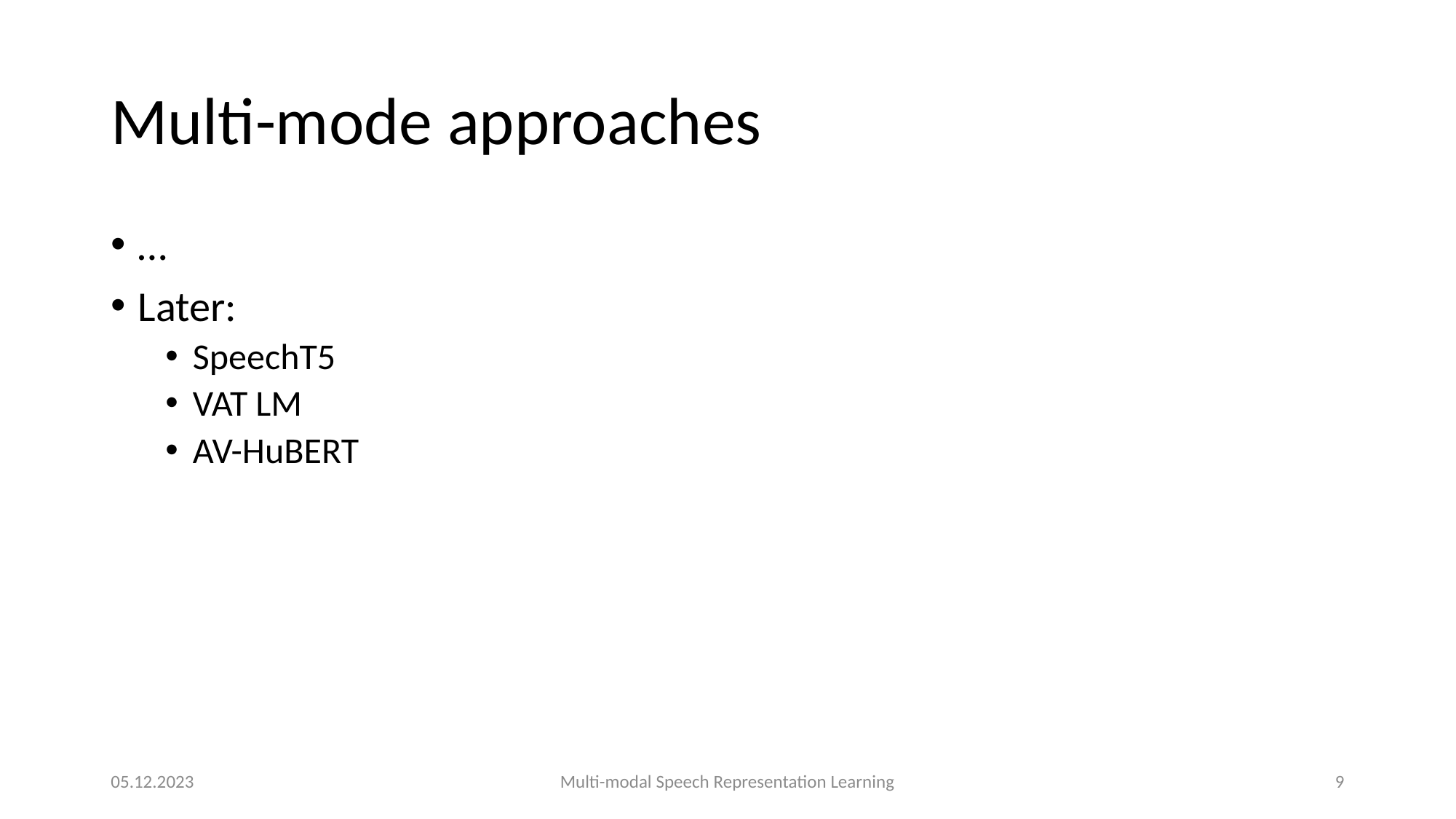

# Multi-mode approaches
…
Later:
SpeechT5
VAT LM
AV-HuBERT
05.12.2023
Multi-modal Speech Representation Learning
9